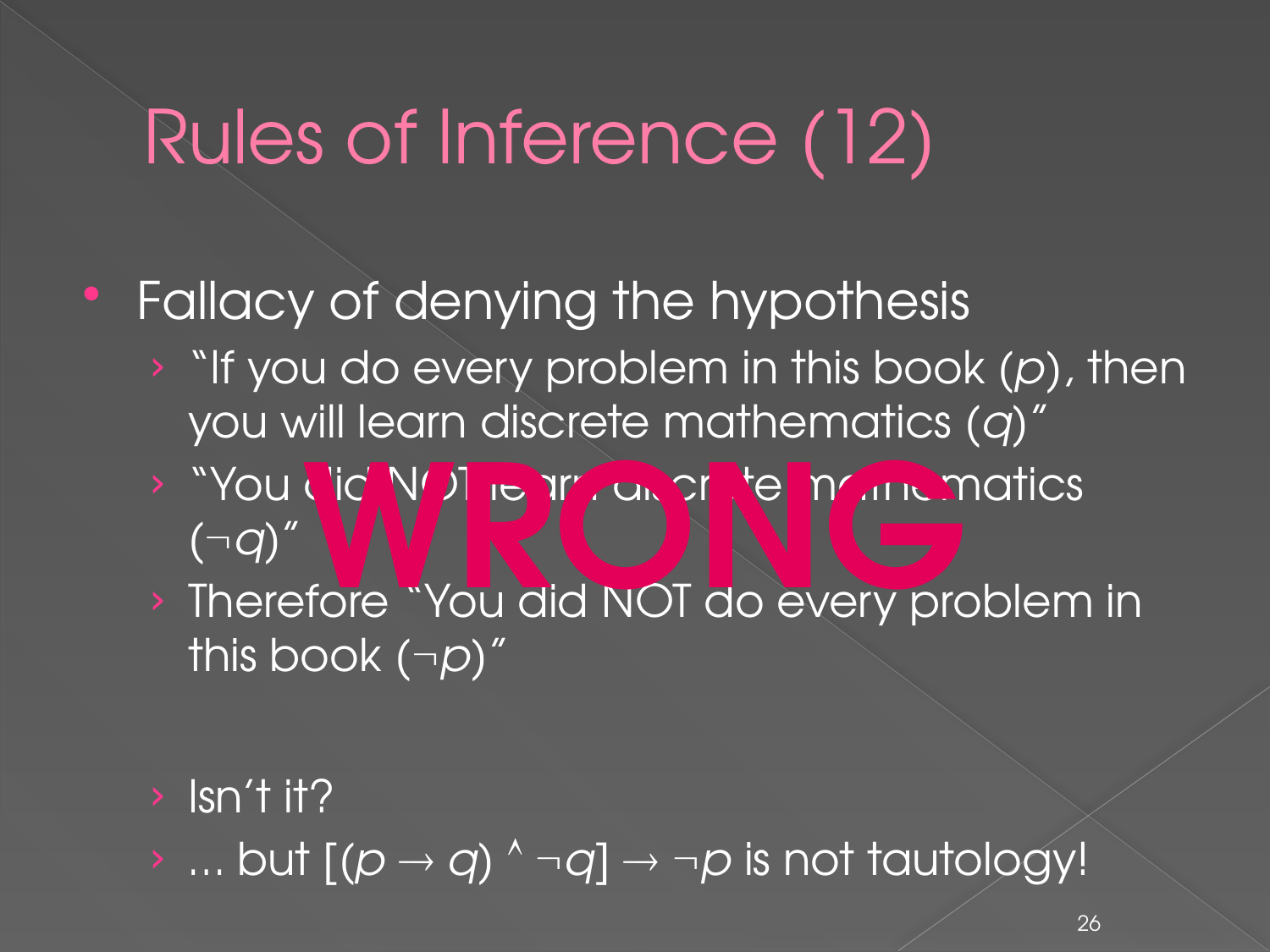

# Rules of Inference (12)
Fallacy of denying the hypothesis
“If you do every problem in this book (p), then you will learn discrete mathematics (q)”
“You did NOT learn discrete mathematics (¬q)”
Therefore “You did NOT do every problem in this book (¬p)”

Isn’t it?
… but [(p → q) ∧ ¬q] → ¬p is not tautology!
WRONG
26